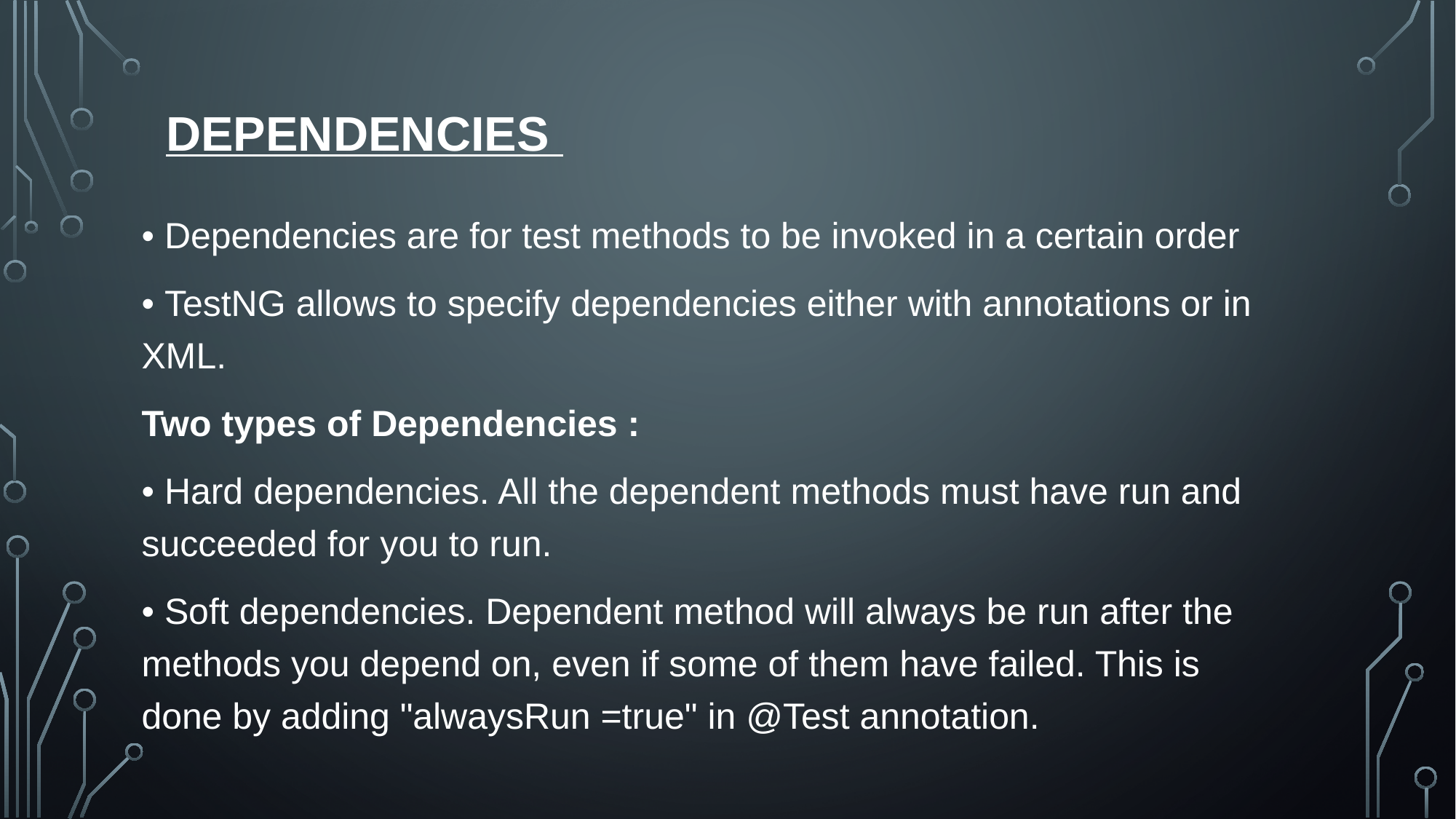

# Dependencies
• Dependencies are for test methods to be invoked in a certain order
• TestNG allows to specify dependencies either with annotations or in XML.
Two types of Dependencies :
• Hard dependencies. All the dependent methods must have run and succeeded for you to run.
• Soft dependencies. Dependent method will always be run after the methods you depend on, even if some of them have failed. This is done by adding "alwaysRun =true" in @Test annotation.